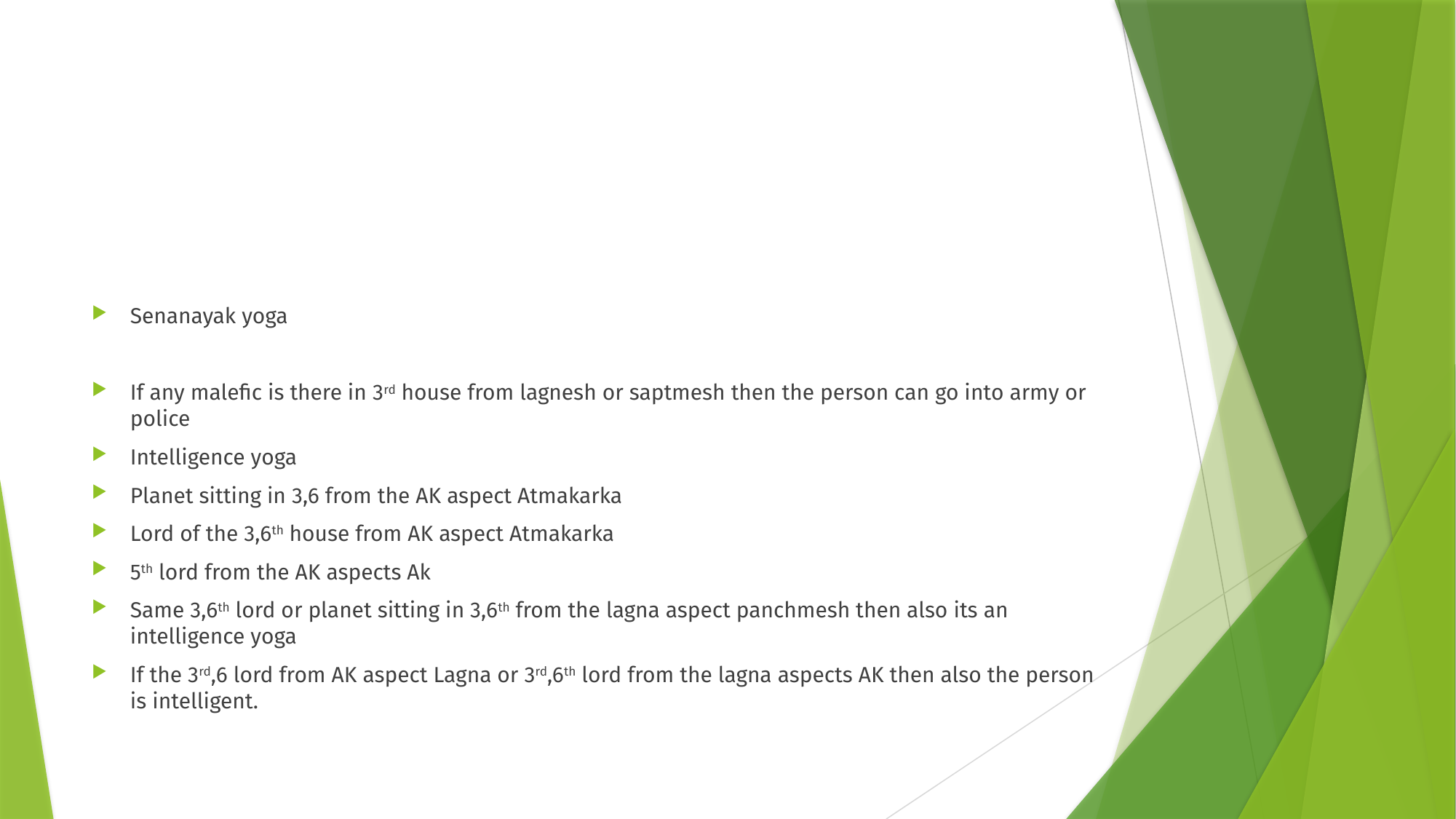

#

Senanayak yoga

If any malefic is there in 3rd house from lagnesh or saptmesh then the person can go into army or police
Intelligence yoga
Planet sitting in 3,6 from the AK aspect Atmakarka
Lord of the 3,6th house from AK aspect Atmakarka
5th lord from the AK aspects Ak
Same 3,6th lord or planet sitting in 3,6th from the lagna aspect panchmesh then also its an intelligence yoga
If the 3rd,6 lord from AK aspect Lagna or 3rd,6th lord from the lagna aspects AK then also the person is intelligent.